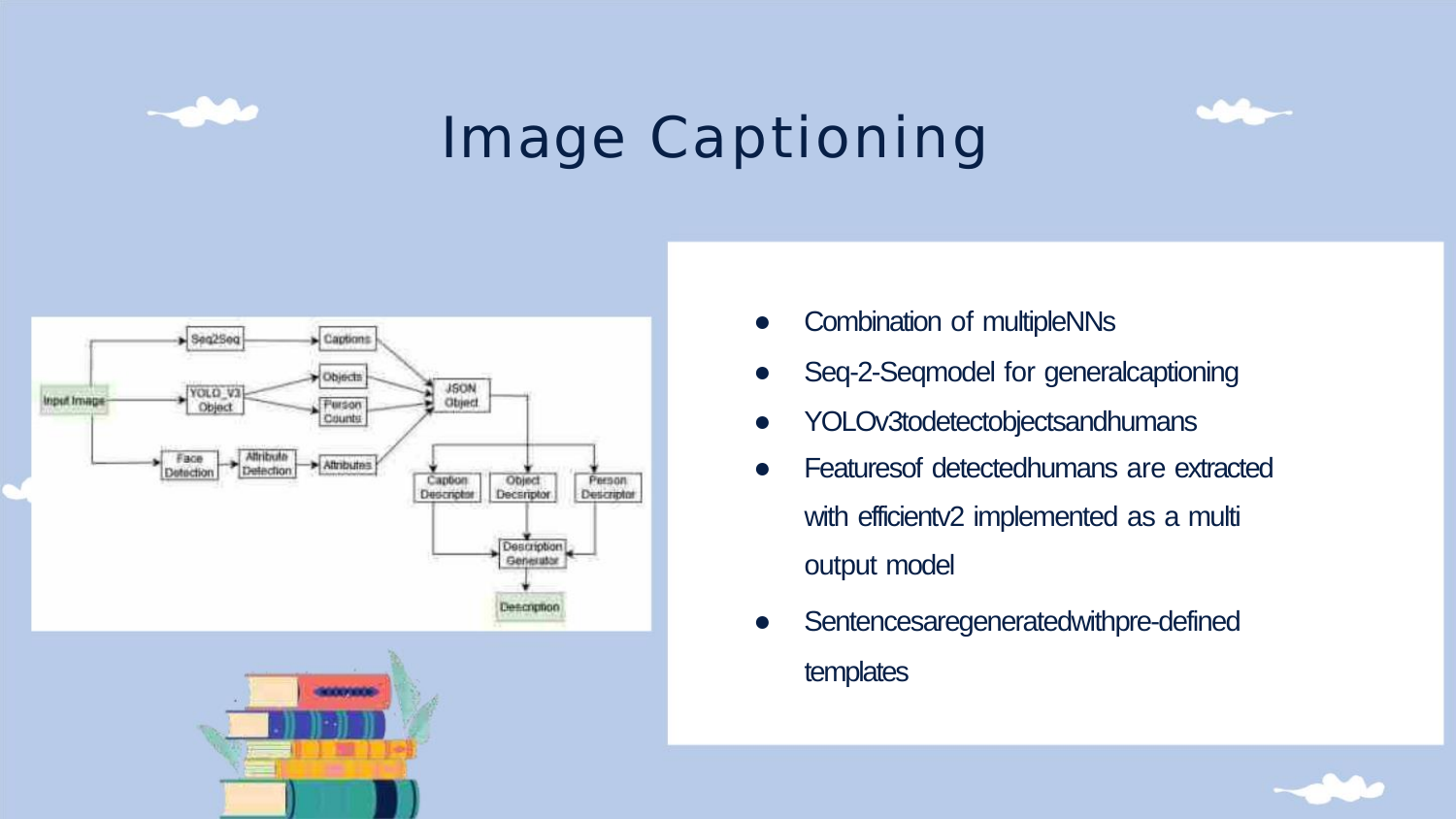

Image Captioning
● Combination of multipleNNs
● Seq-2-Seqmodel for generalcaptioning
● YOLOv3todetectobjectsandhumans
● Featuresof detectedhumans are extracted
with efficientv2 implemented as a multi
output model
● Sentencesaregeneratedwithpre-defined
templates